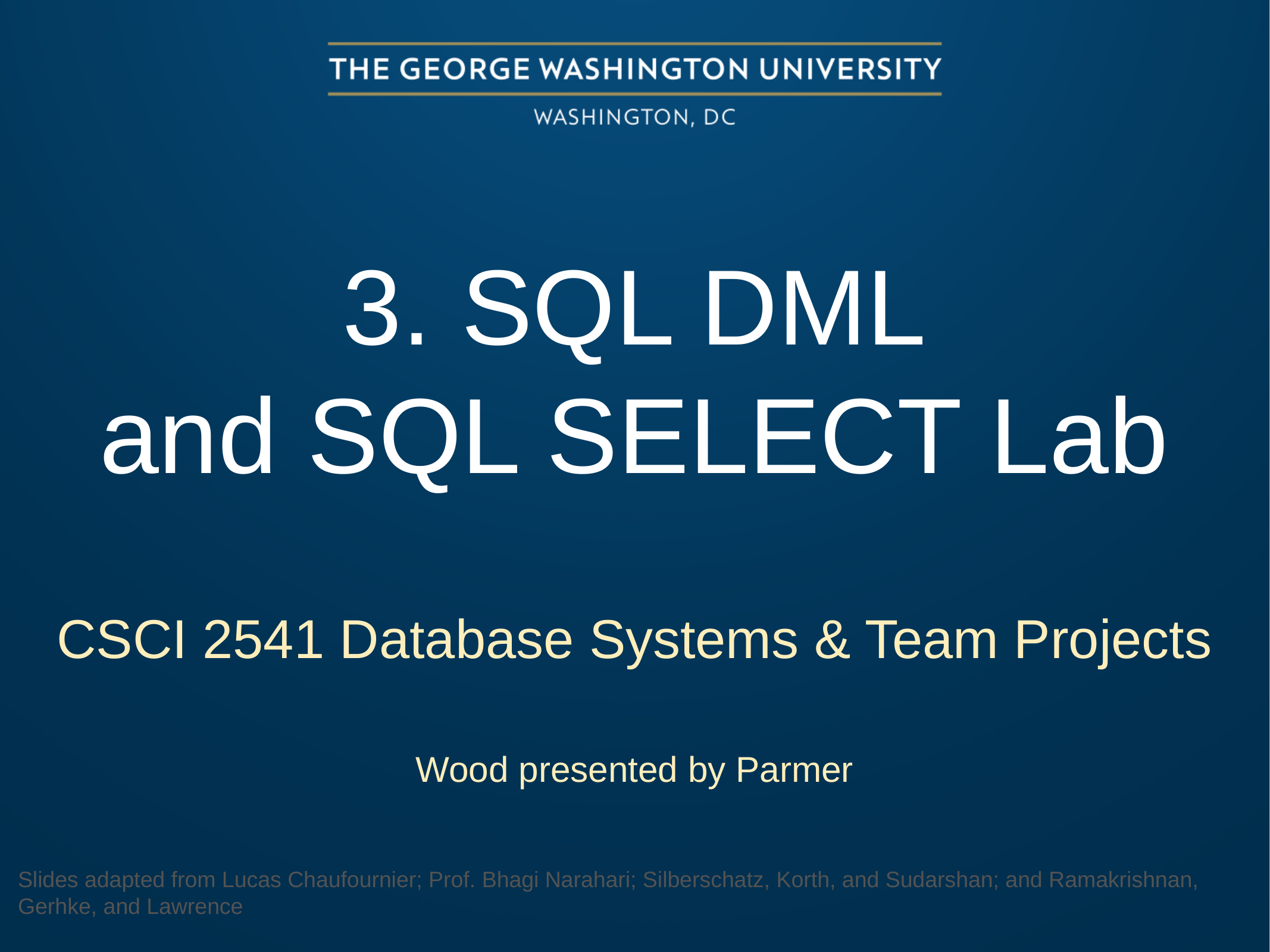

3. SQL DML
and SQL SELECT Lab
CSCI 2541 Database Systems & Team Projects

Wood presented by Parmer
Slides adapted from Lucas Chaufournier; Prof. Bhagi Narahari; Silberschatz, Korth, and Sudarshan; and Ramakrishnan, Gerhke, and Lawrence